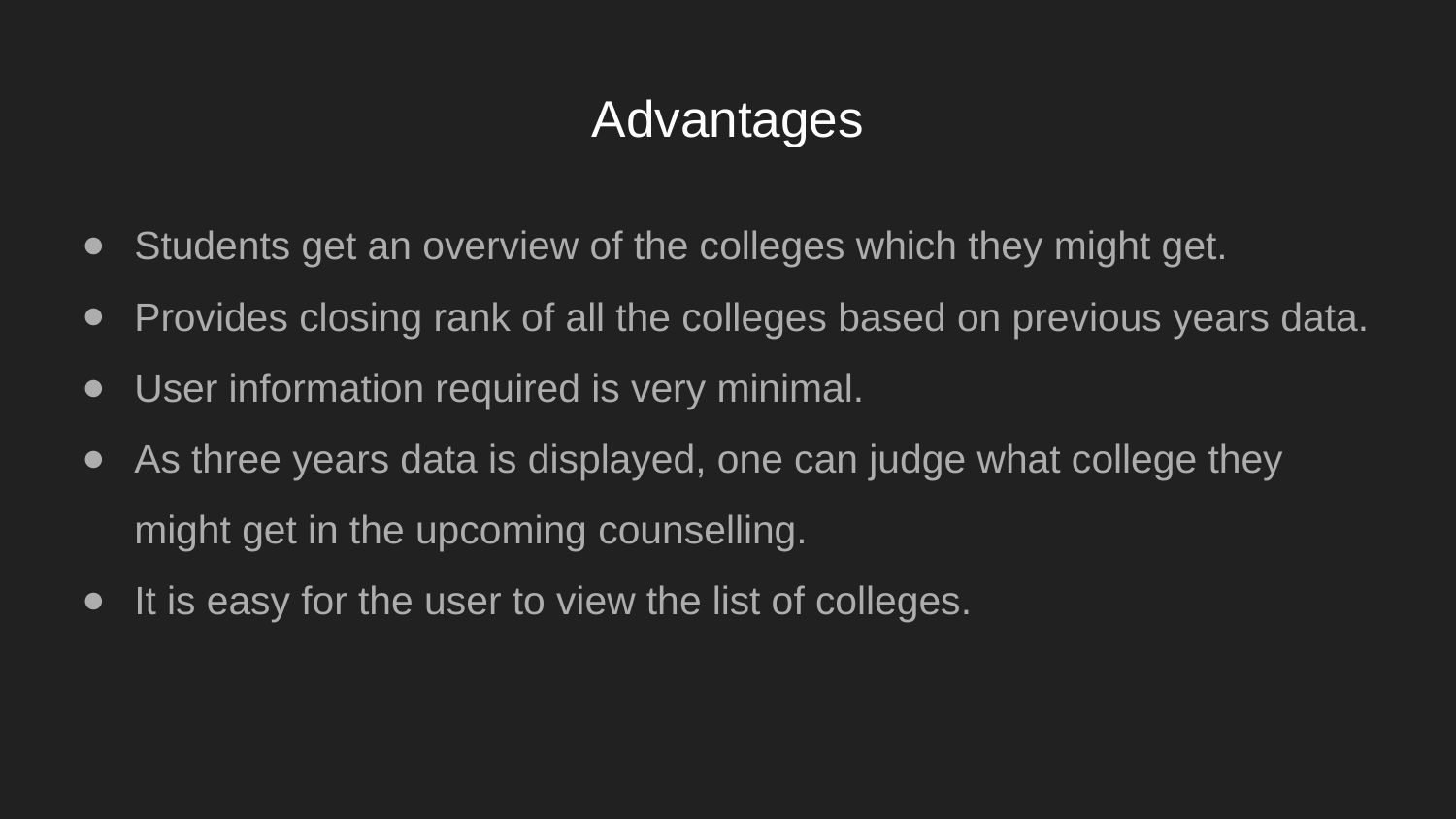

# Advantages
Students get an overview of the colleges which they might get.
Provides closing rank of all the colleges based on previous years data.
User information required is very minimal.
As three years data is displayed, one can judge what college they might get in the upcoming counselling.
It is easy for the user to view the list of colleges.